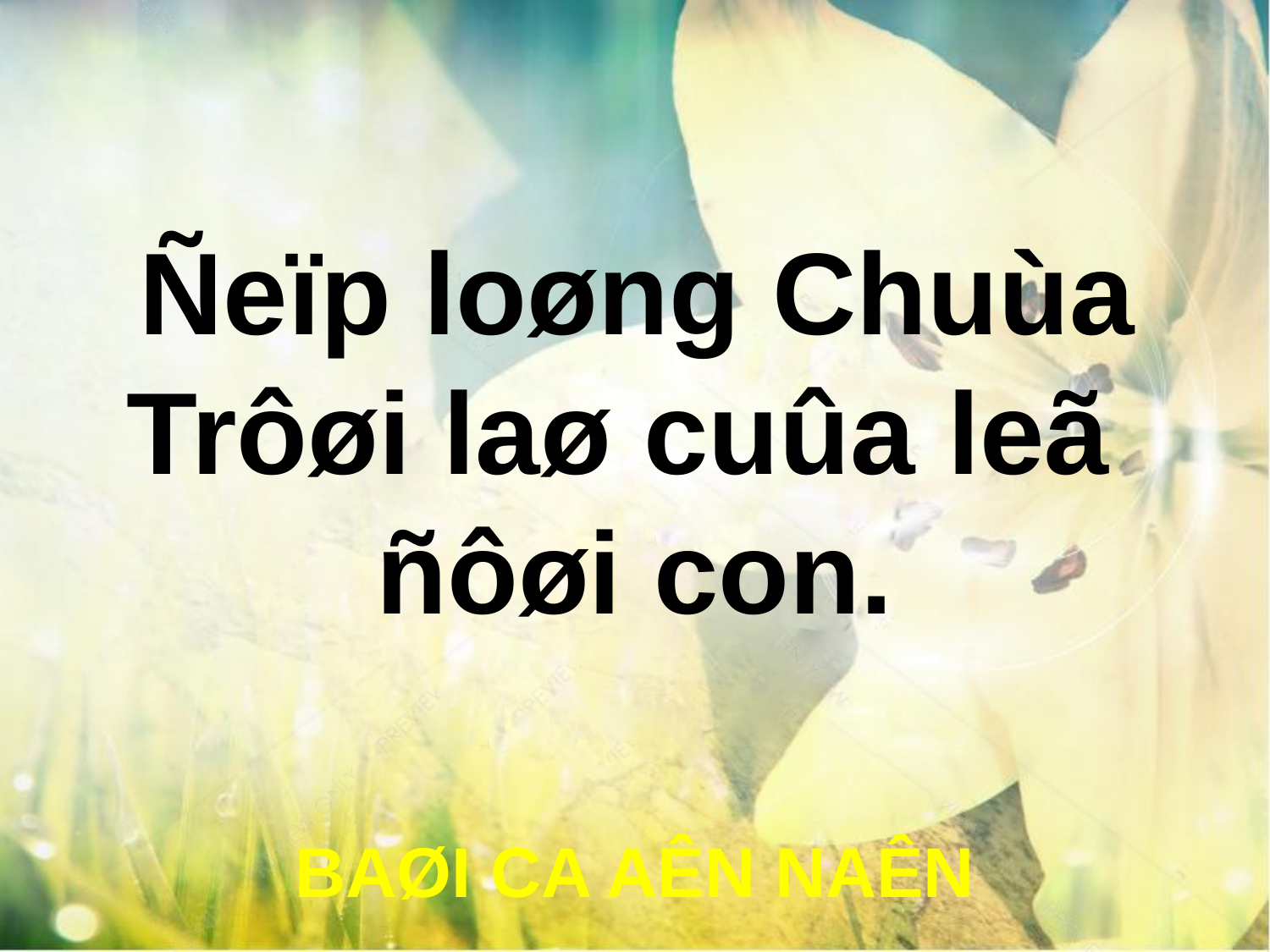

Ñeïp loøng Chuùa
Trôøi laø cuûa leã
ñôøi con.
BAØI CA AÊN NAÊN